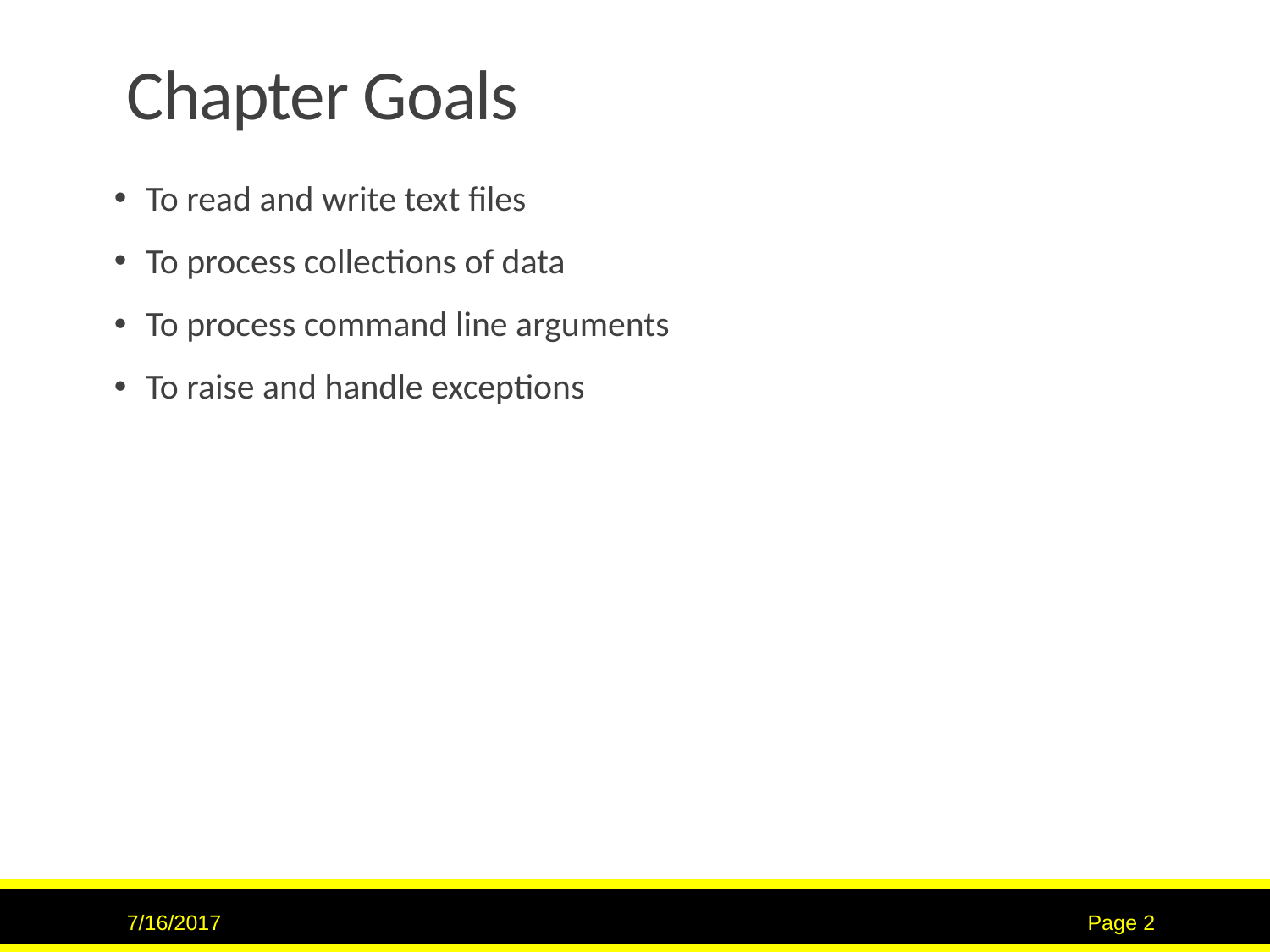

# Chapter Goals
To read and write text files
To process collections of data
To process command line arguments
To raise and handle exceptions

7/16/2017
Page 2